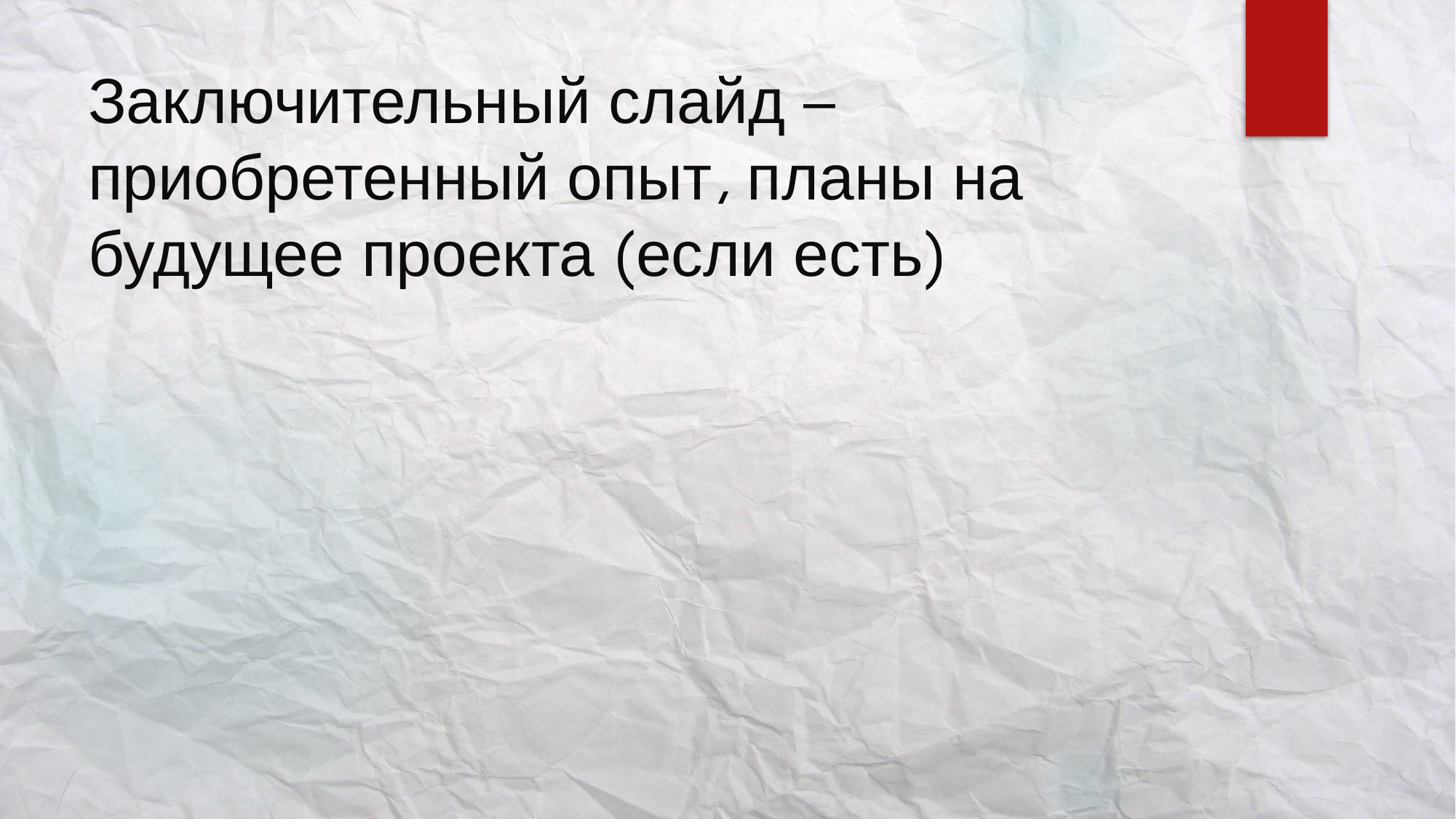

# Заключительный слайд – приобретенный опыт, планы на будущее проекта (если есть)